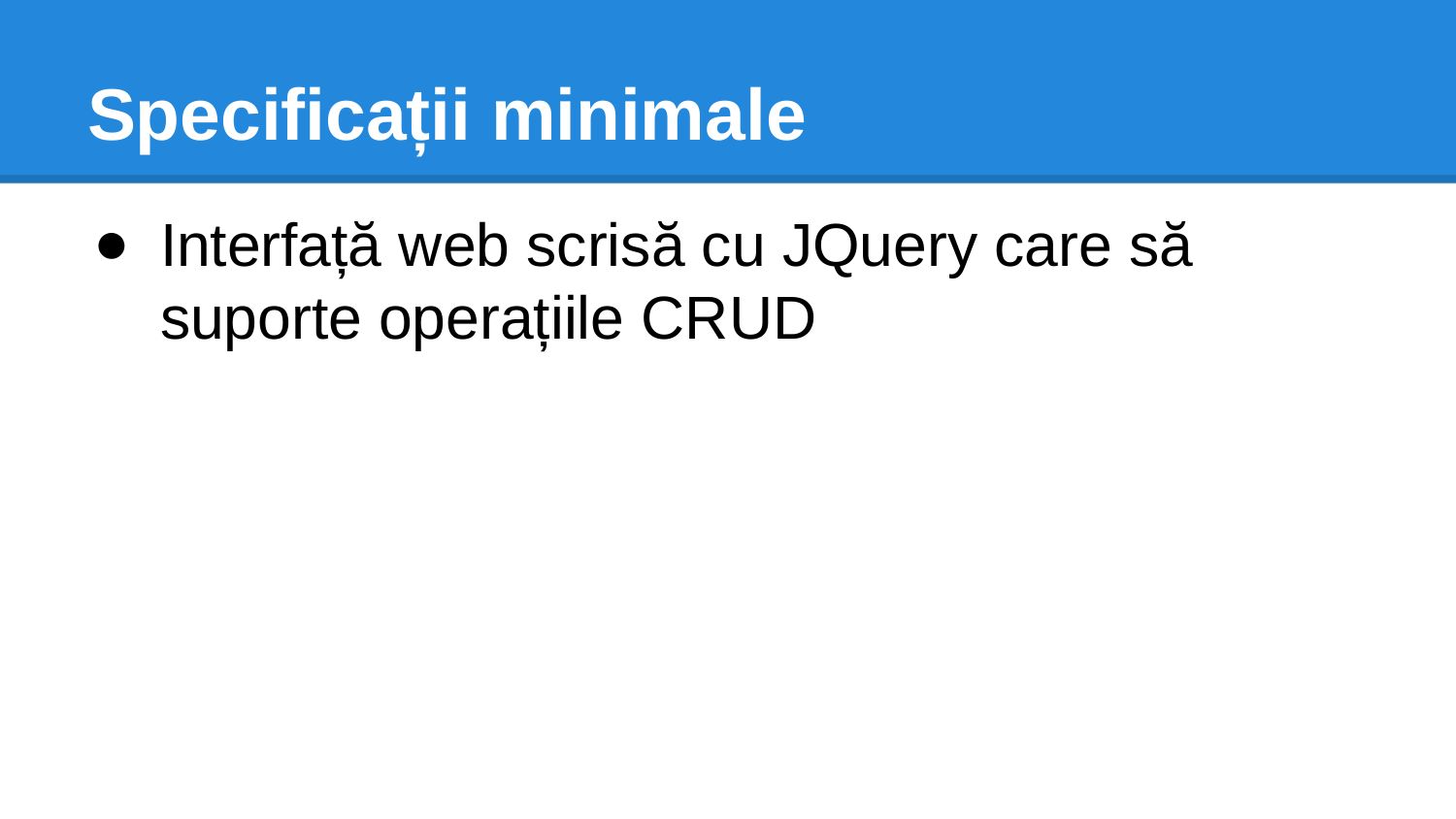

# Specificații minimale
Interfață web scrisă cu JQuery care să suporte operațiile CRUD